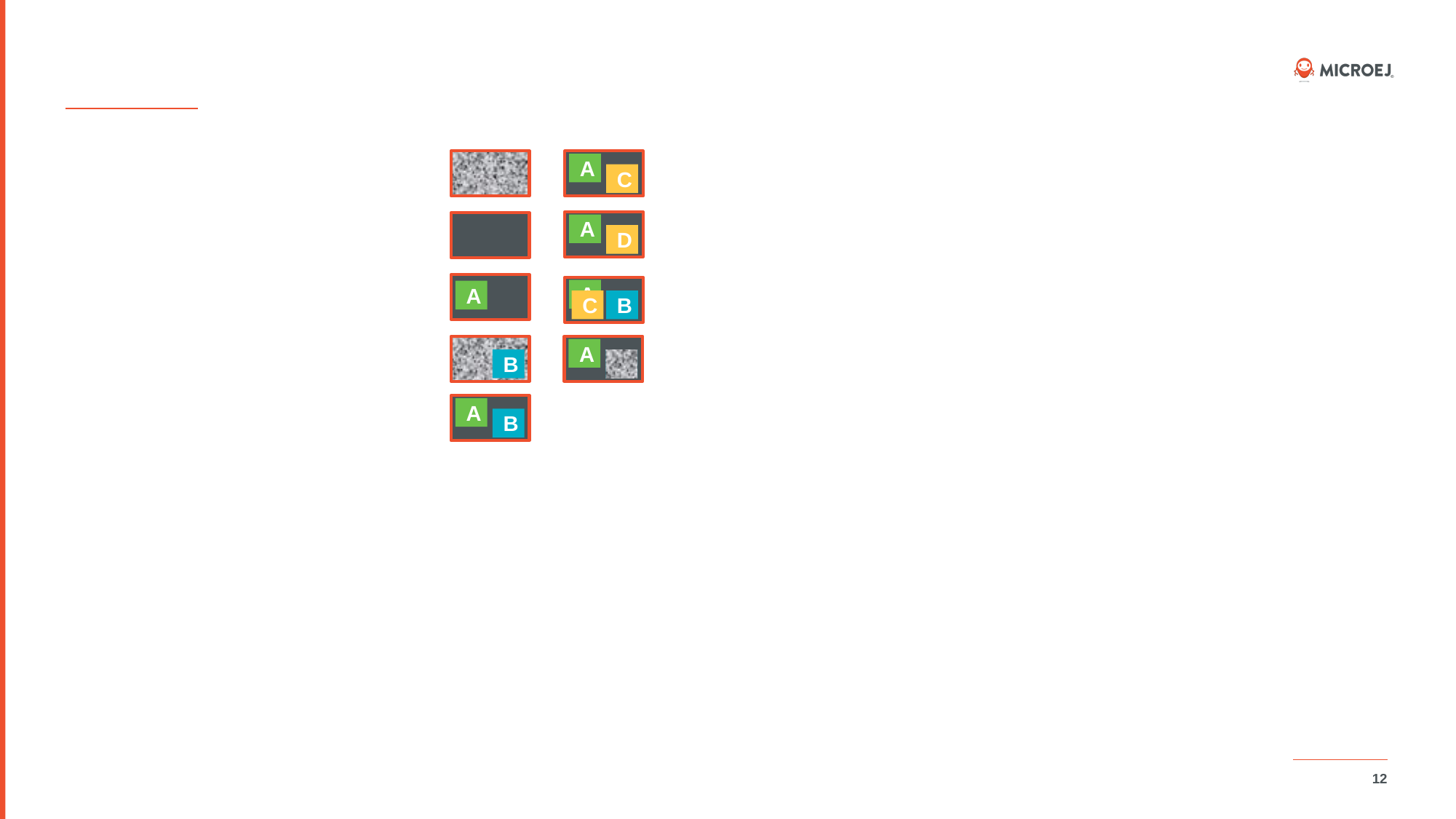

A
C

A
D

A
A
C
B

A
B

B

A
B